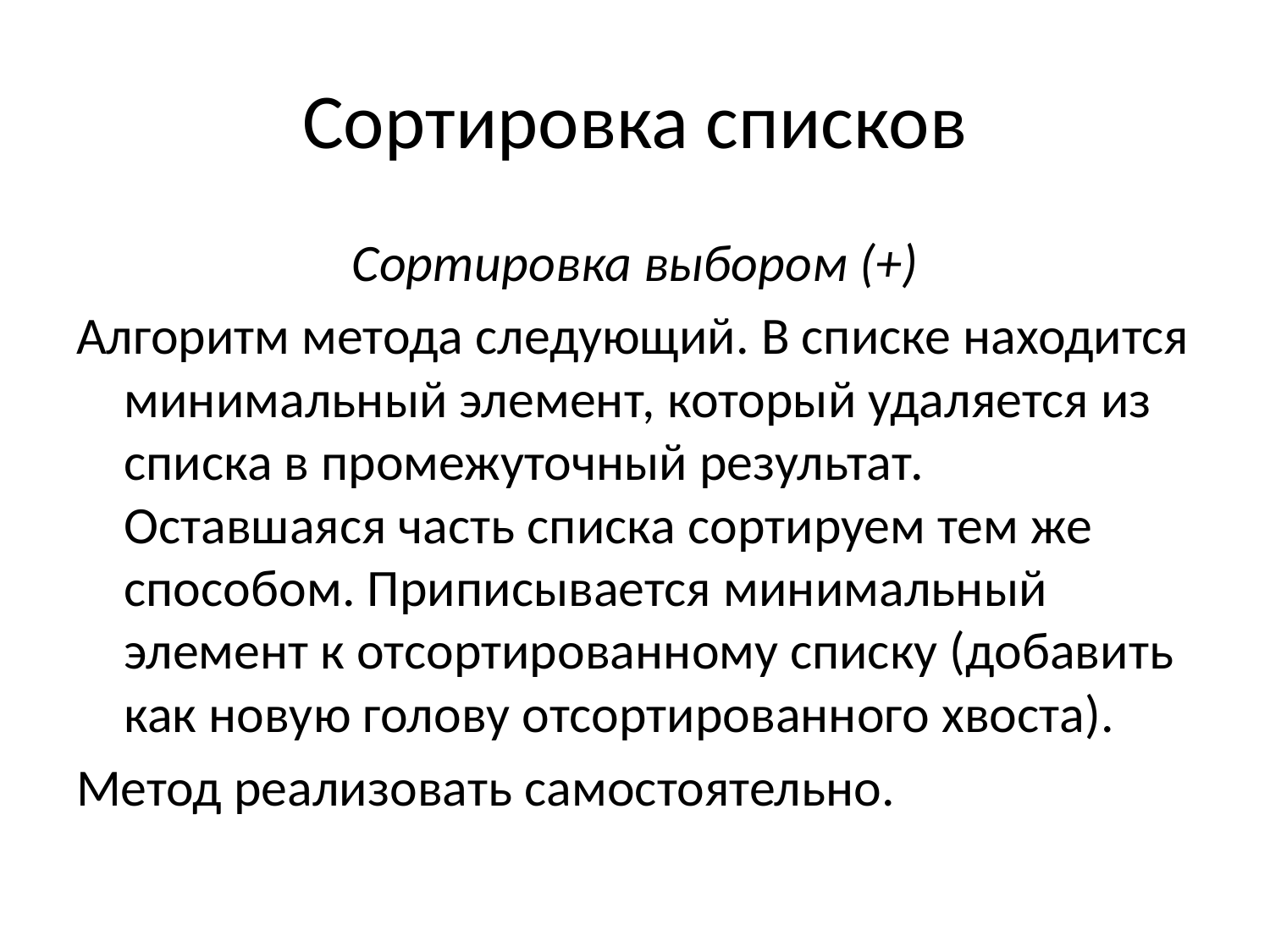

# Сортировка списков
Сортировка выбором (+)
Алгоритм метода следующий. В списке находится минимальный элемент, который удаляется из списка в промежуточный результат. Оставшаяся часть списка сортируем тем же способом. Приписывается минимальный элемент к отсортированному списку (добавить как новую голову отсортированного хвоста).
Метод реализовать самостоятельно.